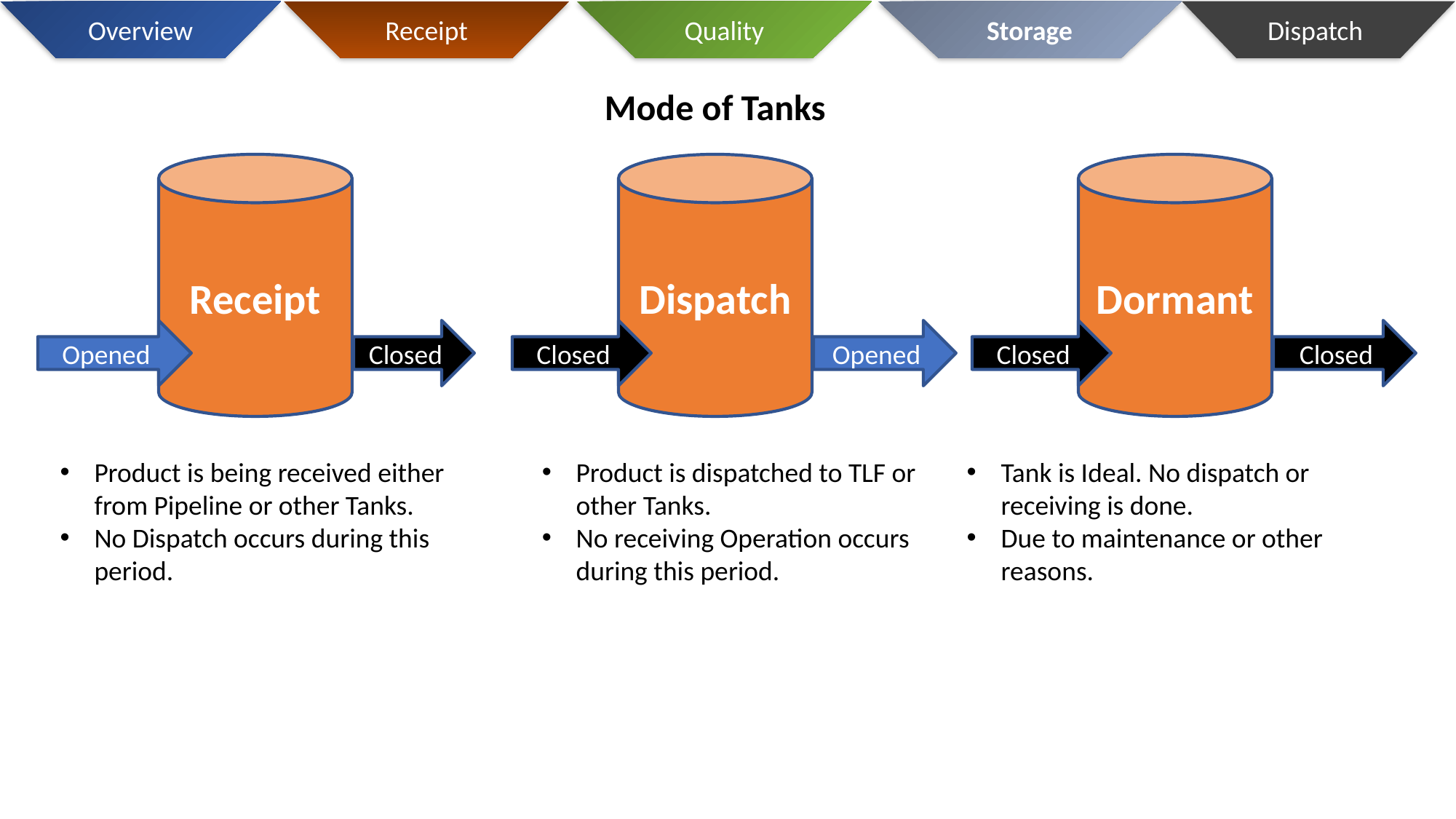

Overview
Receipt
Quality
Storage
Dispatch
Mode of Tanks
Receipt
Dispatch
Dormant
Opened
Closed
Closed
Opened
Closed
Closed
Product is being received either from Pipeline or other Tanks.
No Dispatch occurs during this period.
Product is dispatched to TLF or other Tanks.
No receiving Operation occurs during this period.
Tank is Ideal. No dispatch or receiving is done.
Due to maintenance or other reasons.